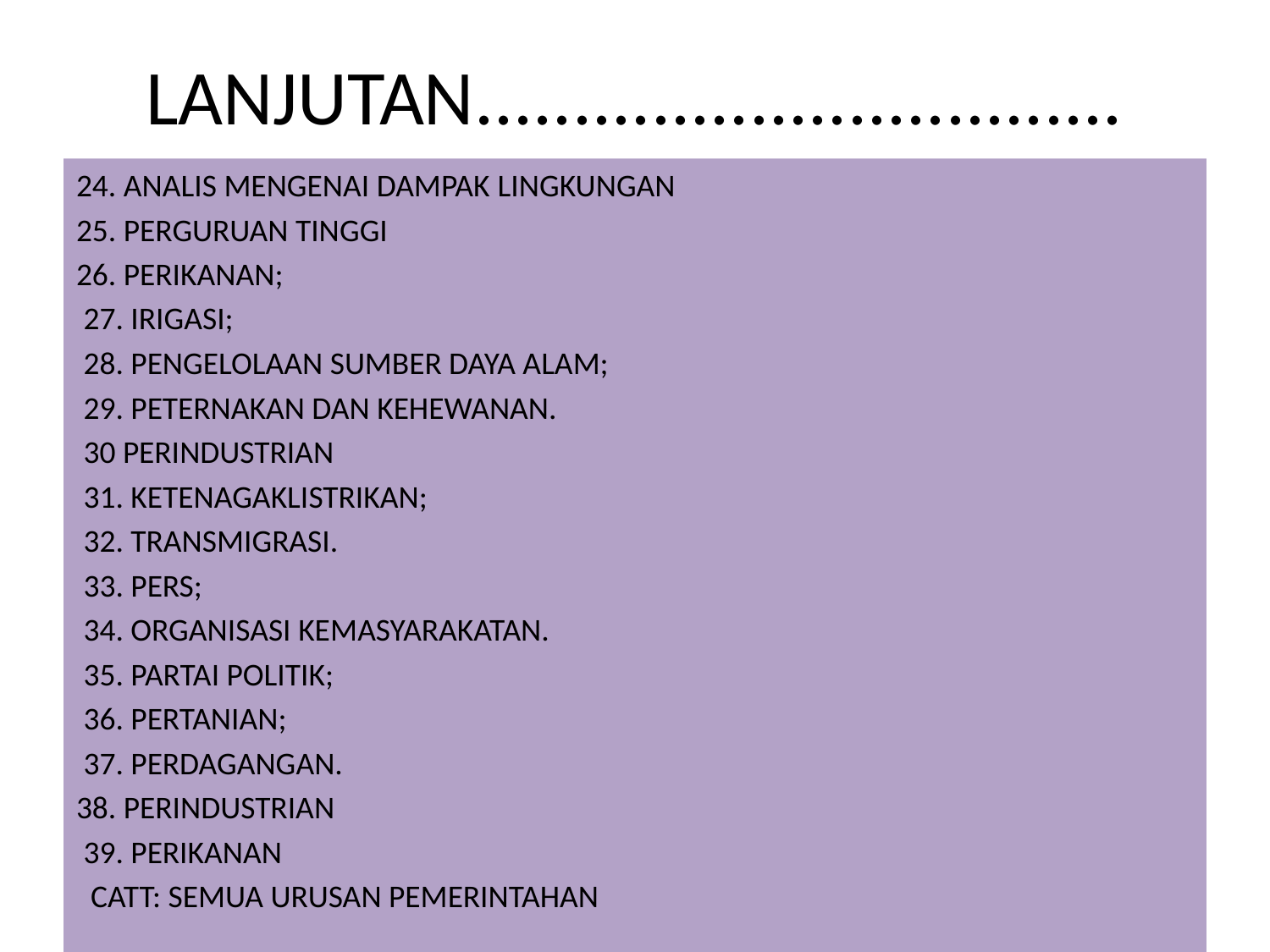

# LANJUTAN.................................
24. ANALIS MENGENAI DAMPAK LINGKUNGAN
25. PERGURUAN TINGGI
26. PERIKANAN;
 27. IRIGASI;
 28. PENGELOLAAN SUMBER DAYA ALAM;
 29. PETERNAKAN DAN KEHEWANAN.
 30 PERINDUSTRIAN
 31. KETENAGAKLISTRIKAN;
 32. TRANSMIGRASI.
 33. PERS;
 34. ORGANISASI KEMASYARAKATAN.
 35. PARTAI POLITIK;
 36. PERTANIAN;
 37. PERDAGANGAN.
38. PERINDUSTRIAN
 39. PERIKANAN
  CATT: SEMUA URUSAN PEMERINTAHAN